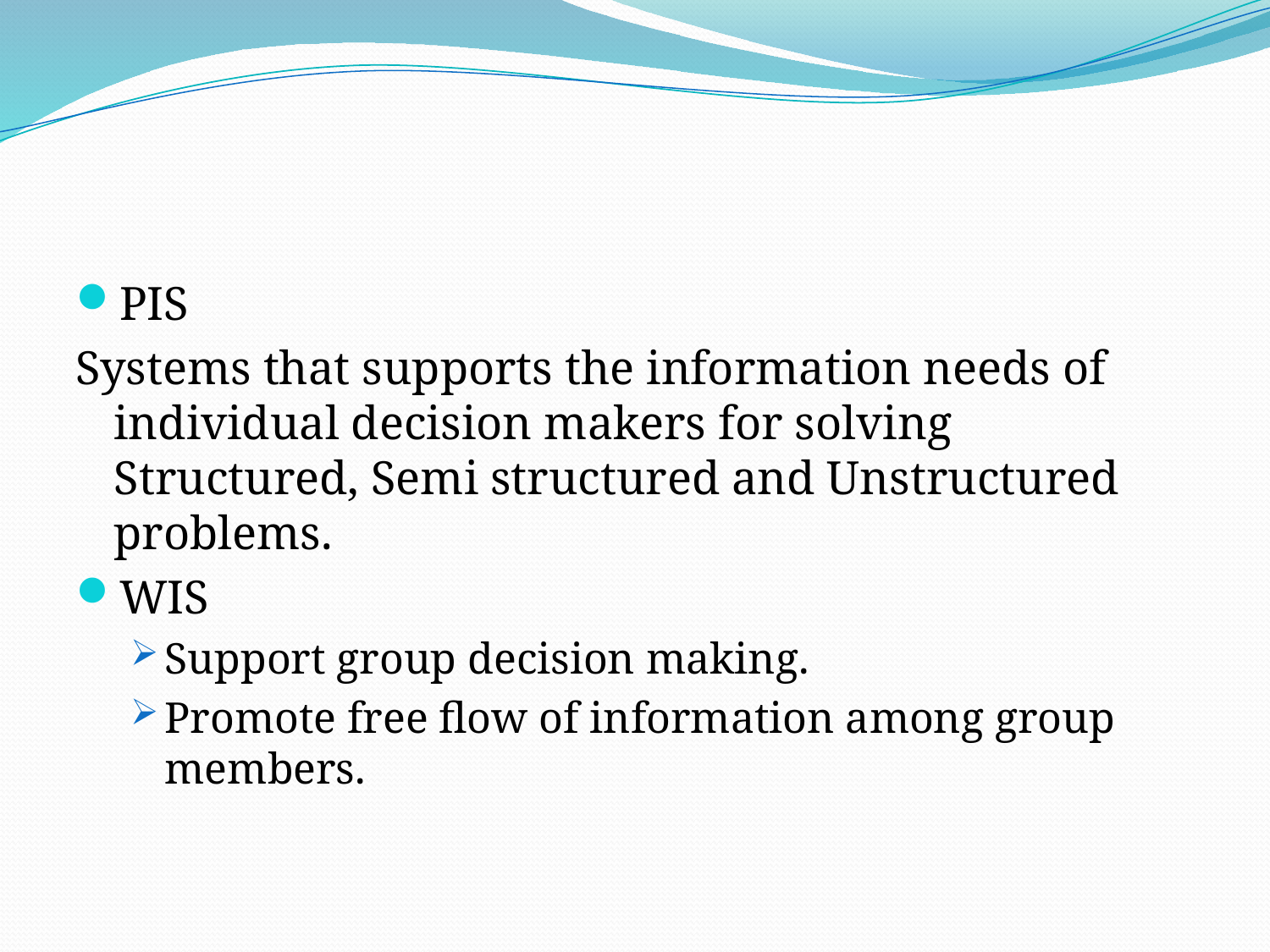

#
PIS
Systems that supports the information needs of individual decision makers for solving Structured, Semi structured and Unstructured problems.
WIS
Support group decision making.
Promote free flow of information among group members.